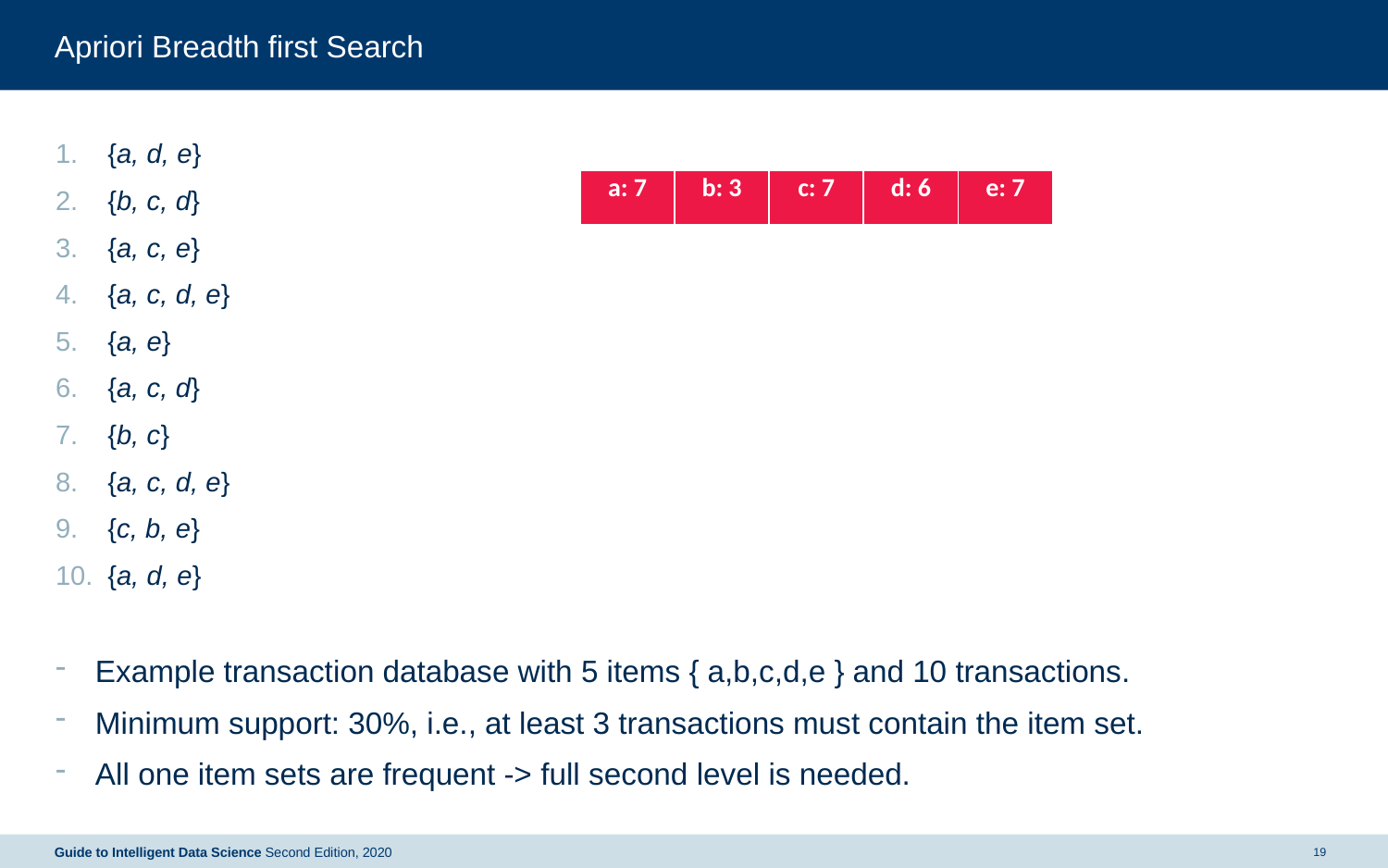

# Apriori Breadth first Search
{a, d, e}
{b, c, d}
{a, c, e}
{a, c, d, e}
{a, e}
{a, c, d}
{b, c}
{a, c, d, e}
{c, b, e}
{a, d, e}

Example transaction database with 5 items { a,b,c,d,e } and 10 transactions.
Minimum support: 30%, i.e., at least 3 transactions must contain the item set.
All one item sets are frequent -> full second level is needed.
| a: 7 | b: 3 | c: 7 | d: 6 | e: 7 |
| --- | --- | --- | --- | --- |
Guide to Intelligent Data Science Second Edition, 2020
19